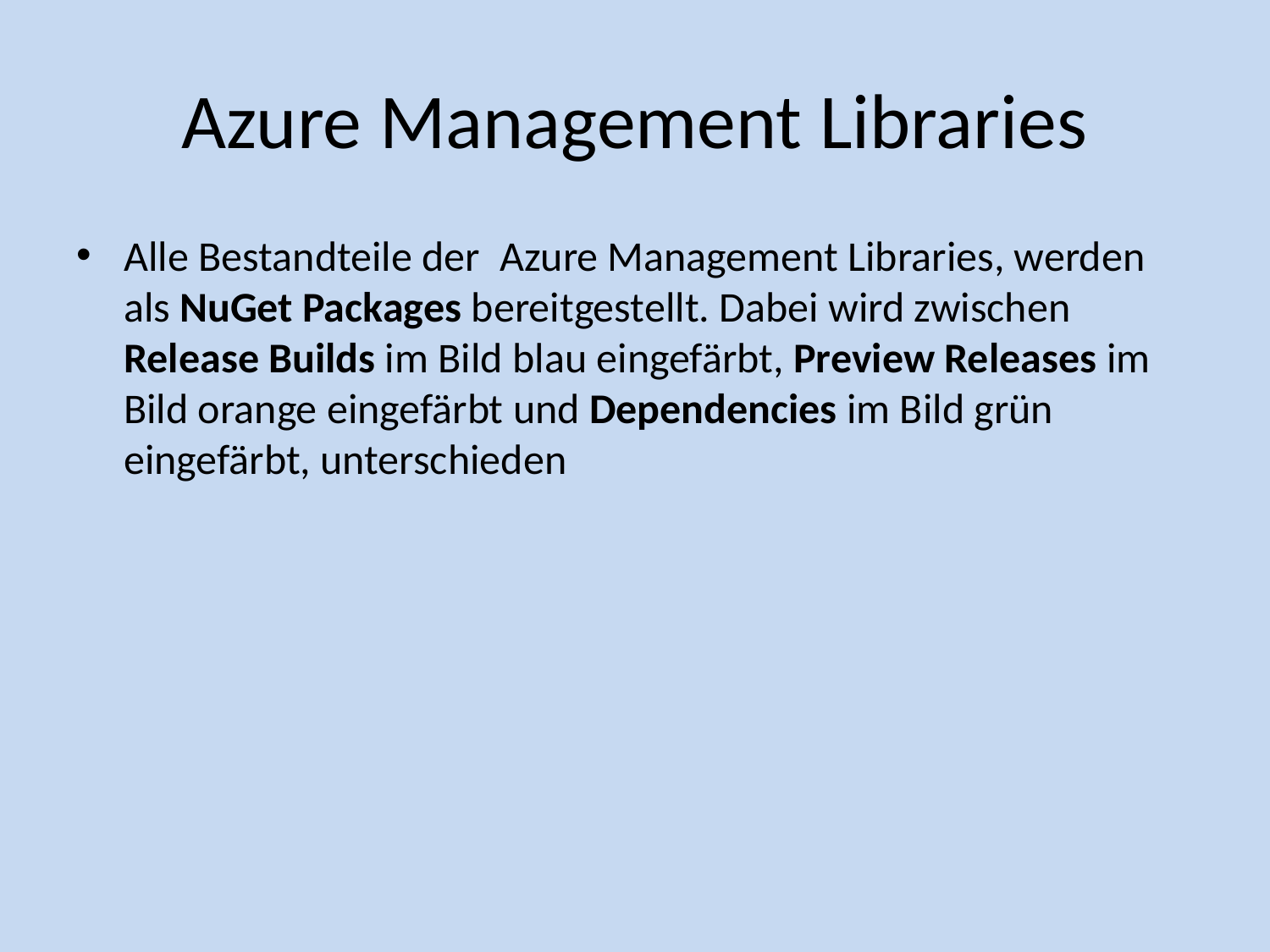

# Azure Management Libraries
Alle Bestandteile der  Azure Management Libraries, werden als NuGet Packages bereitgestellt. Dabei wird zwischen Release Builds im Bild blau eingefärbt, Preview Releases im Bild orange eingefärbt und Dependencies im Bild grün eingefärbt, unterschieden